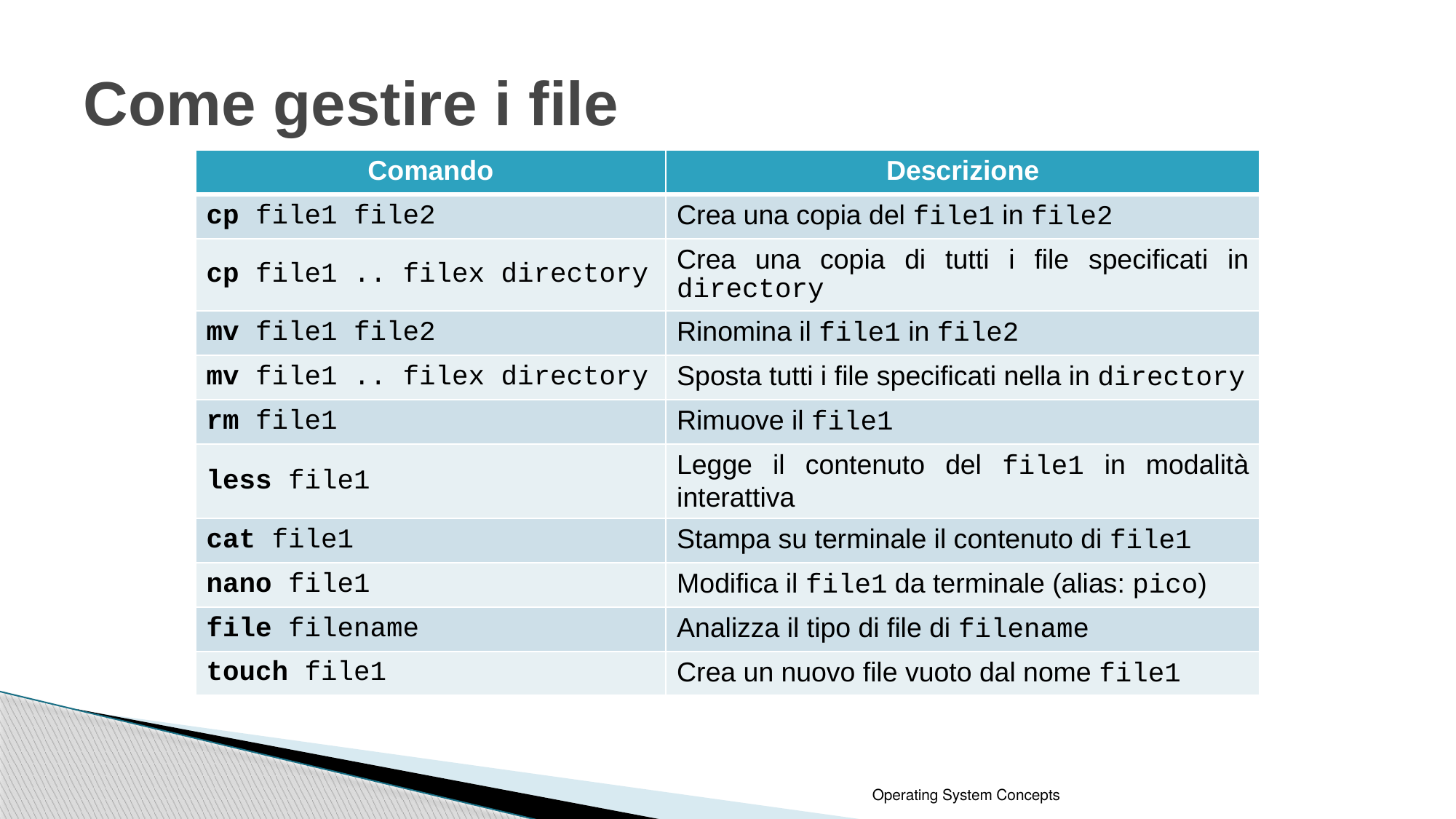

# Come gestire i file
| Comando | Descrizione |
| --- | --- |
| cp file1 file2 | Crea una copia del file1 in file2 |
| cp file1 .. filex directory | Crea una copia di tutti i file specificati in directory |
| mv file1 file2 | Rinomina il file1 in file2 |
| mv file1 .. filex directory | Sposta tutti i file specificati nella in directory |
| rm file1 | Rimuove il file1 |
| less file1 | Legge il contenuto del file1 in modalità interattiva |
| cat file1 | Stampa su terminale il contenuto di file1 |
| nano file1 | Modifica il file1 da terminale (alias: pico) |
| file filename | Analizza il tipo di file di filename |
| touch file1 | Crea un nuovo file vuoto dal nome file1 |
Operating System Concepts